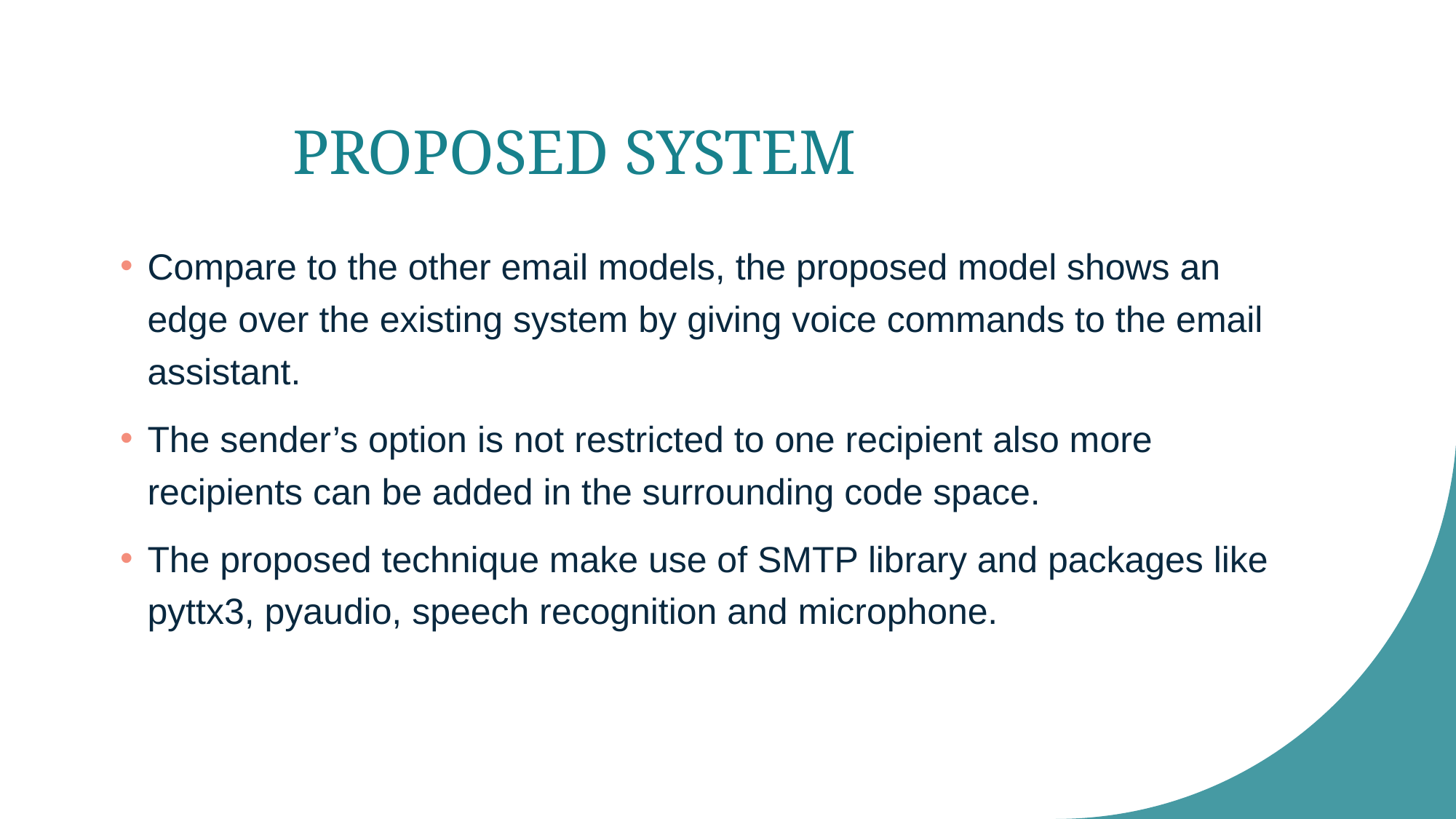

# PROPOSED SYSTEM
Compare to the other email models, the proposed model shows an edge over the existing system by giving voice commands to the email assistant.
The sender’s option is not restricted to one recipient also more recipients can be added in the surrounding code space.
The proposed technique make use of SMTP library and packages like pyttx3, pyaudio, speech recognition and microphone.